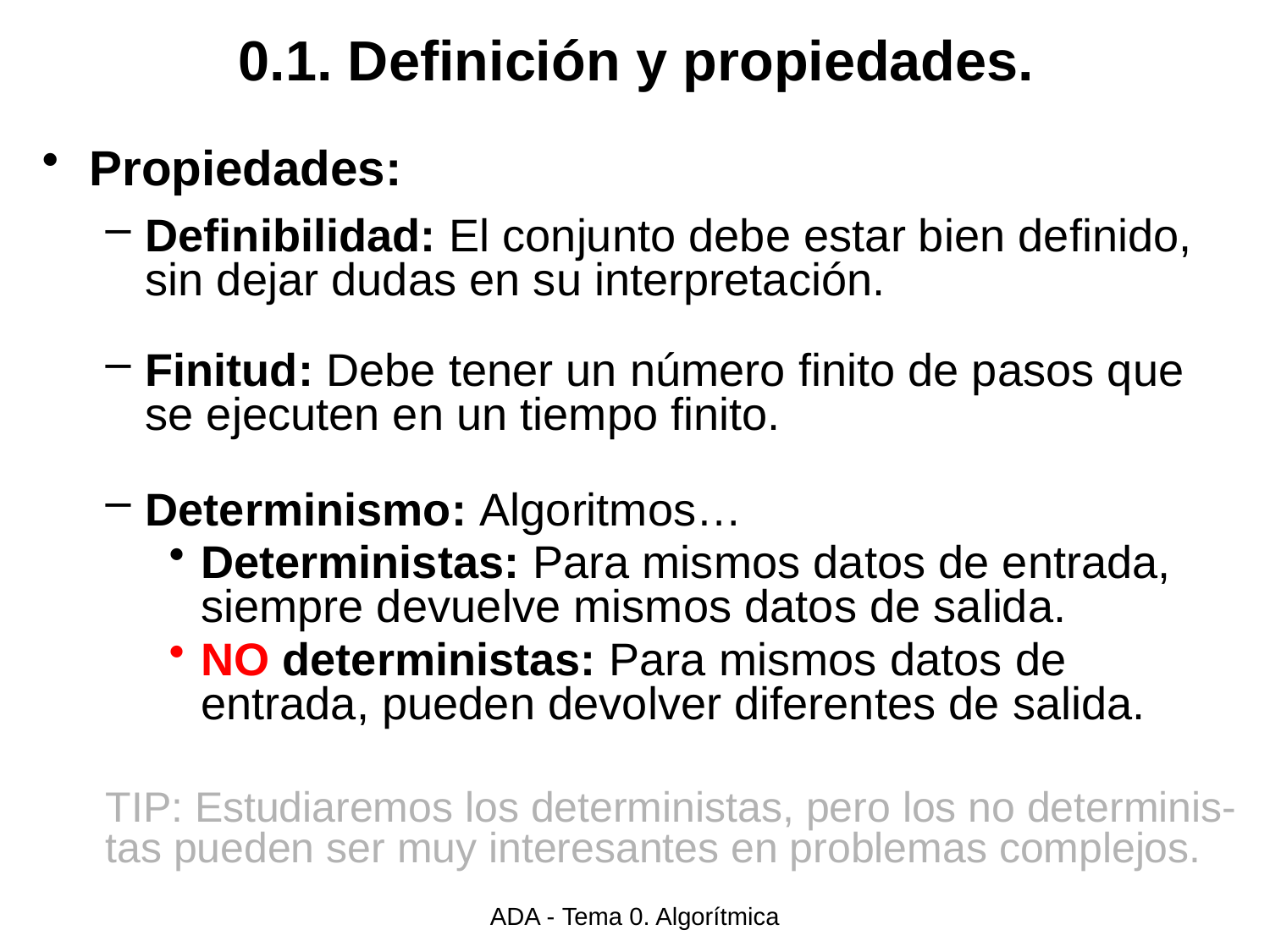

# 0.1. Definición y propiedades.

Propiedades:

Definibilidad: El conjunto debe estar bien definido, sin dejar dudas en su interpretación.

Finitud: Debe tener un número finito de pasos que se ejecuten en un tiempo finito.

Determinismo: Algoritmos…
Deterministas: Para mismos datos de entrada, siempre devuelve mismos datos de salida.
NO deterministas: Para mismos datos de entrada, pueden devolver diferentes de salida.

TIP: Estudiaremos los deterministas, pero los no determinis-tas pueden ser muy interesantes en problemas complejos.
ADA - Tema 0. Algorítmica